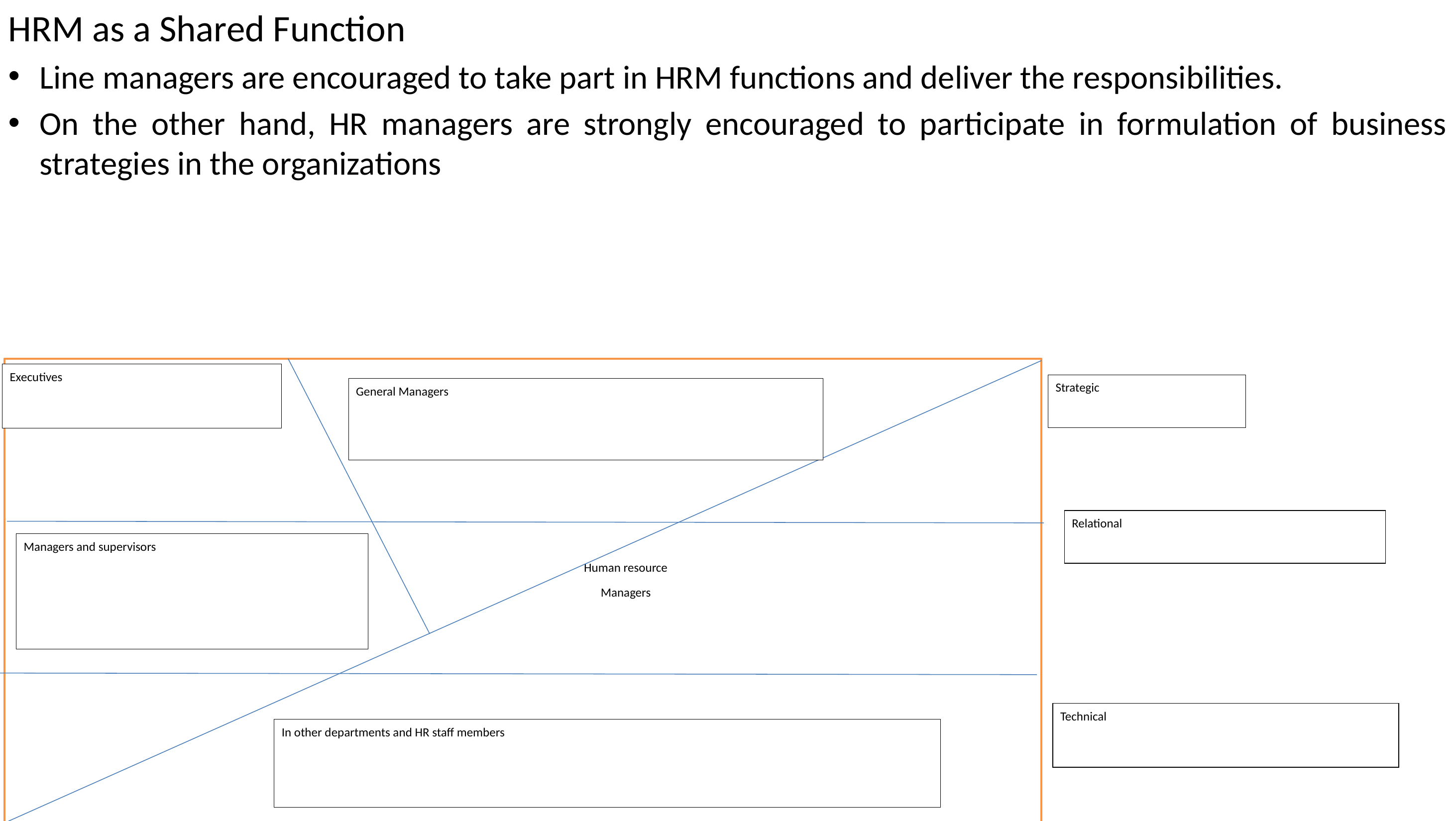

HRM as a Shared Function
Line managers are encouraged to take part in HRM functions and deliver the responsibilities.
On the other hand, HR managers are strongly encouraged to participate in formulation of business strategies in the organizations

Human resource
Managers

Executives
Strategic
General Managers
Relational
Managers and supervisors
Technical
In other departments and HR staff members